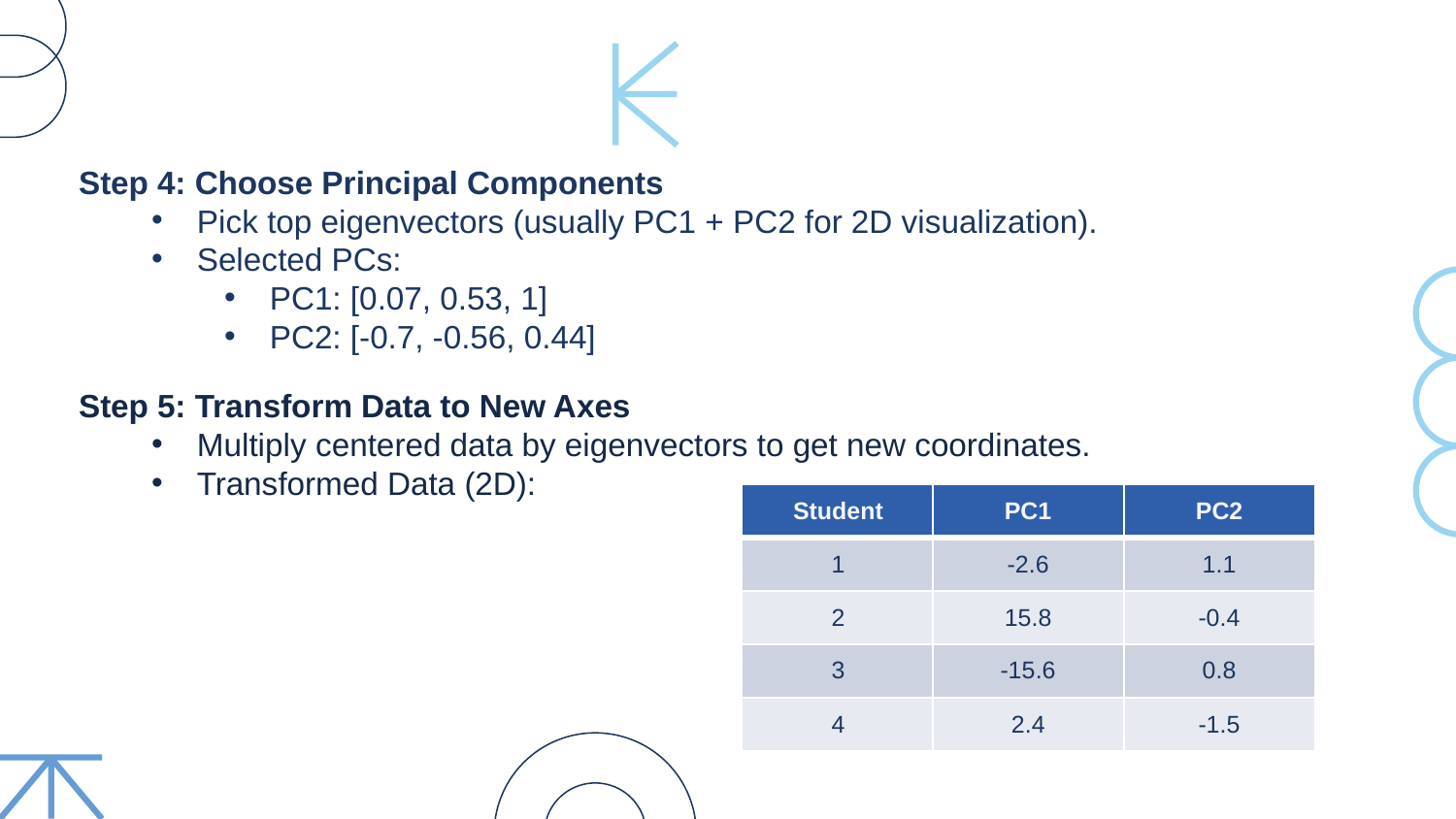

Step 4: Choose Principal Components
Pick top eigenvectors (usually PC1 + PC2 for 2D visualization).
Selected PCs:
PC1: [0.07, 0.53, 1]
PC2: [-0.7, -0.56, 0.44]

Step 5: Transform Data to New Axes
Multiply centered data by eigenvectors to get new coordinates.
Transformed Data (2D):
| Student | PC1 | PC2 |
| --- | --- | --- |
| 1 | -2.6 | 1.1 |
| 2 | 15.8 | -0.4 |
| 3 | -15.6 | 0.8 |
| 4 | 2.4 | -1.5 |